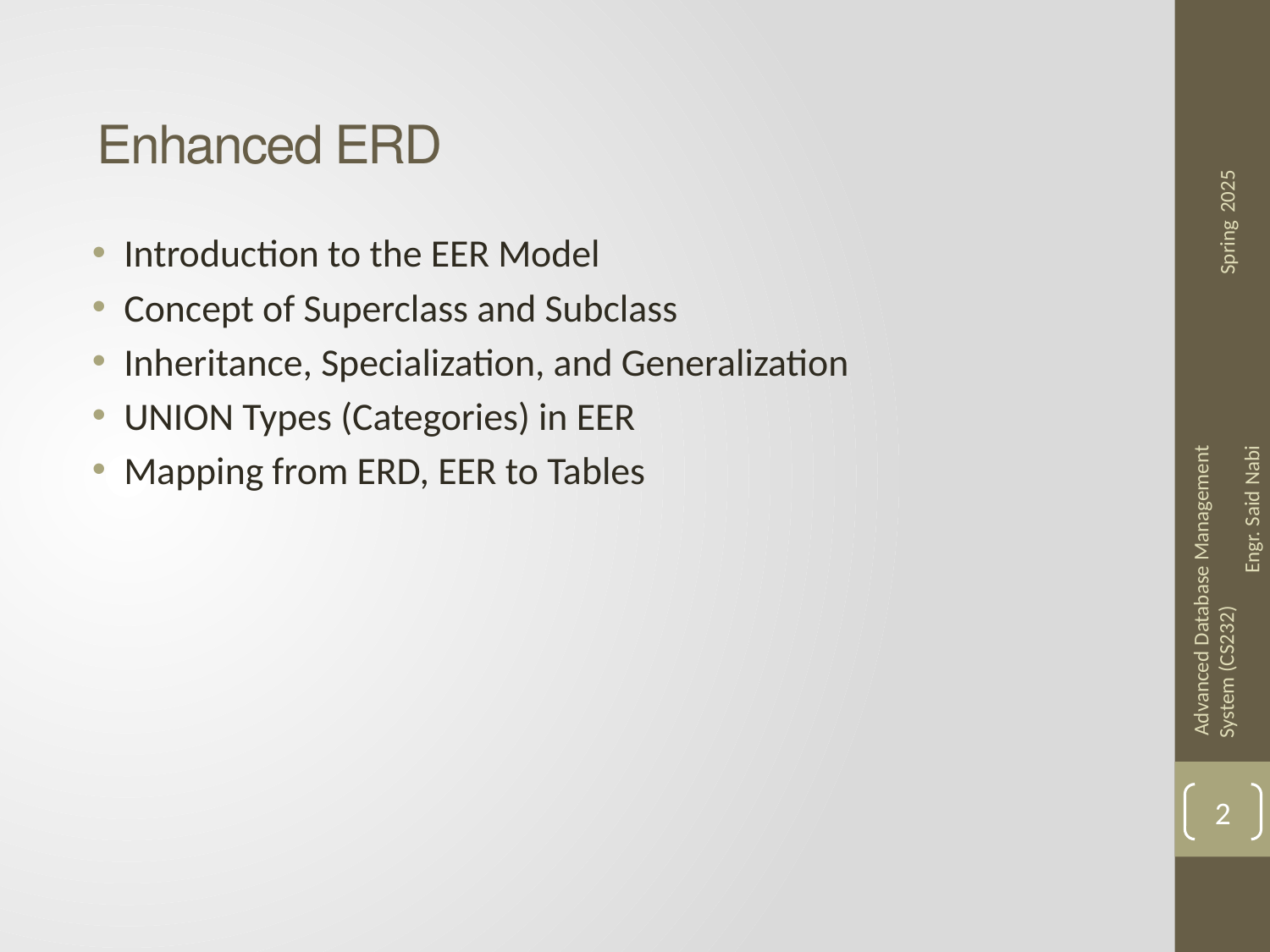

# Enhanced ERD
Introduction to the EER Model
Concept of Superclass and Subclass
Inheritance, Specialization, and Generalization
UNION Types (Categories) in EER
Mapping from ERD, EER to Tables
2